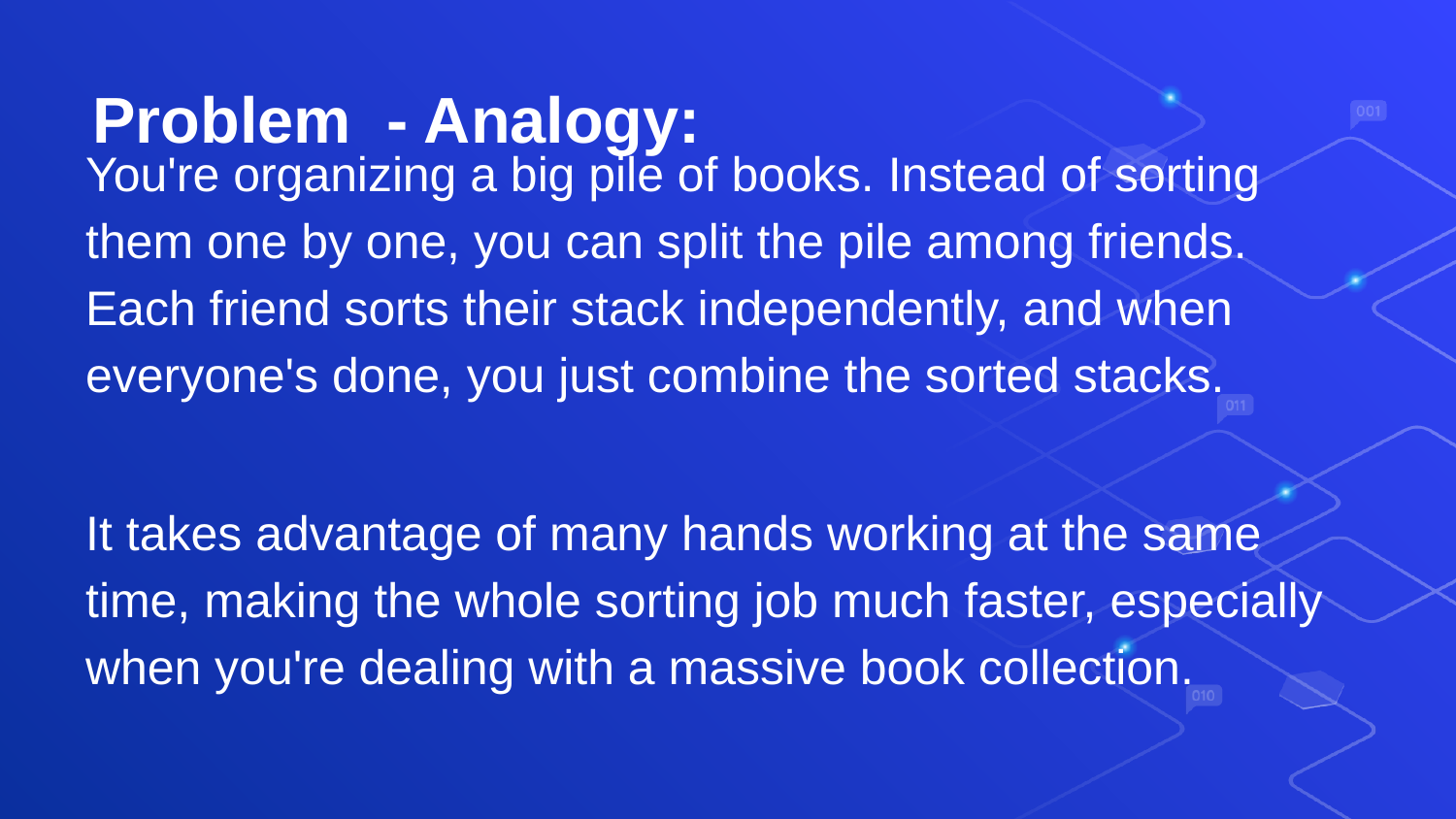

# Problem  - Analogy:
You're organizing a big pile of books. Instead of sorting them one by one, you can split the pile among friends. Each friend sorts their stack independently, and when everyone's done, you just combine the sorted stacks.

It takes advantage of many hands working at the same time, making the whole sorting job much faster, especially when you're dealing with a massive book collection.